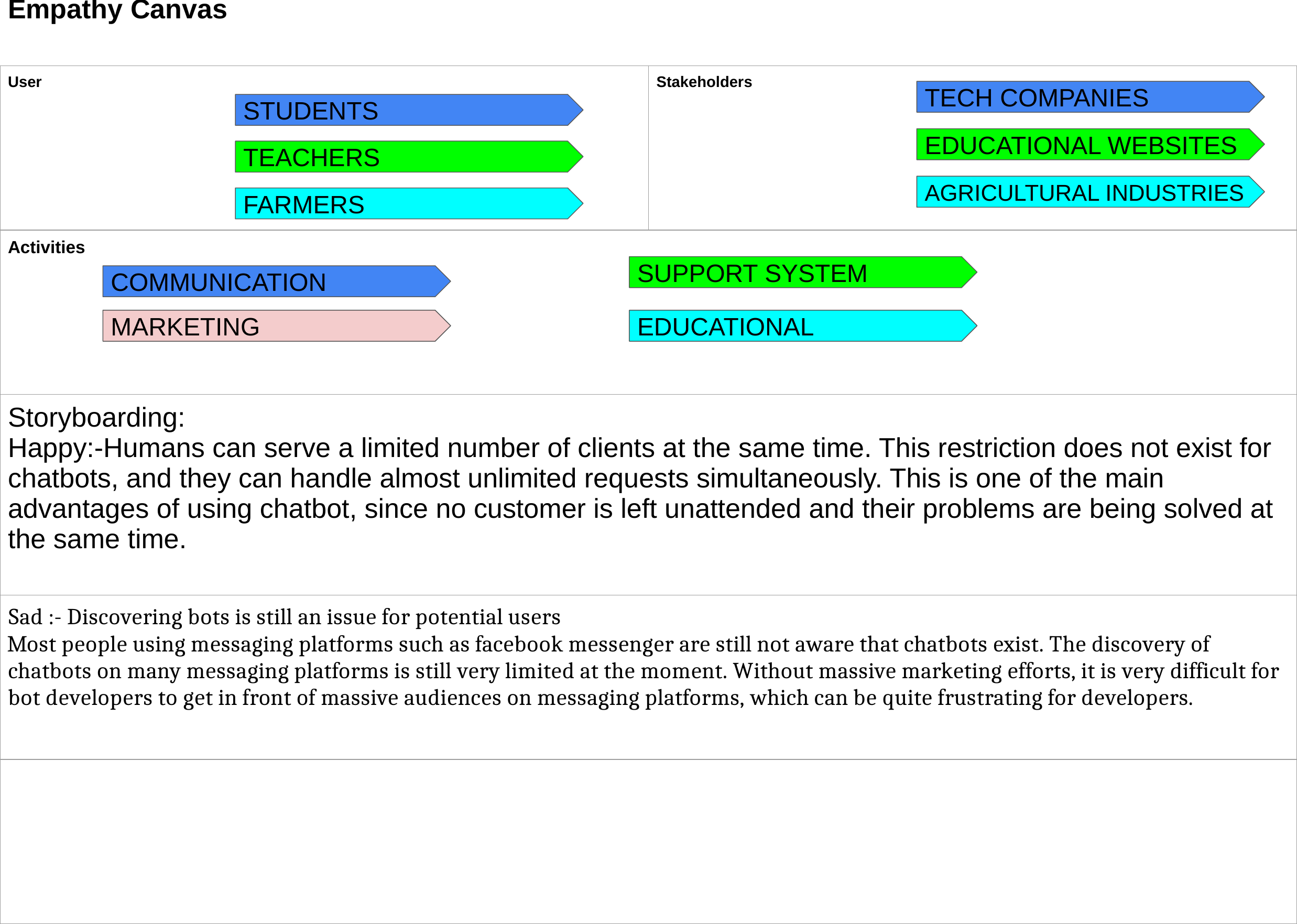

Empathy Canvas
| User | Stakeholders |
| --- | --- |
| Activities |  |
| Storyboarding: Happy:-Humans can serve a limited number of clients at the same time. This restriction does not exist for chatbots, and they can handle almost unlimited requests simultaneously. This is one of the main advantages of using chatbot, since no customer is left unattended and their problems are being solved at the same time. |  |
| Sad :- Discovering bots is still an issue for potential users Most people using messaging platforms such as facebook messenger are still not aware that chatbots exist. The discovery of chatbots on many messaging platforms is still very limited at the moment. Without massive marketing efforts, it is very difficult for bot developers to get in front of massive audiences on messaging platforms, which can be quite frustrating for developers. |  |
|  |  |
TECH COMPANIES
STUDENTS
EDUCATIONAL WEBSITES
TEACHERS
AGRICULTURAL INDUSTRIES
FARMERS
SUPPORT SYSTEM
COMMUNICATION
MARKETING
EDUCATIONAL